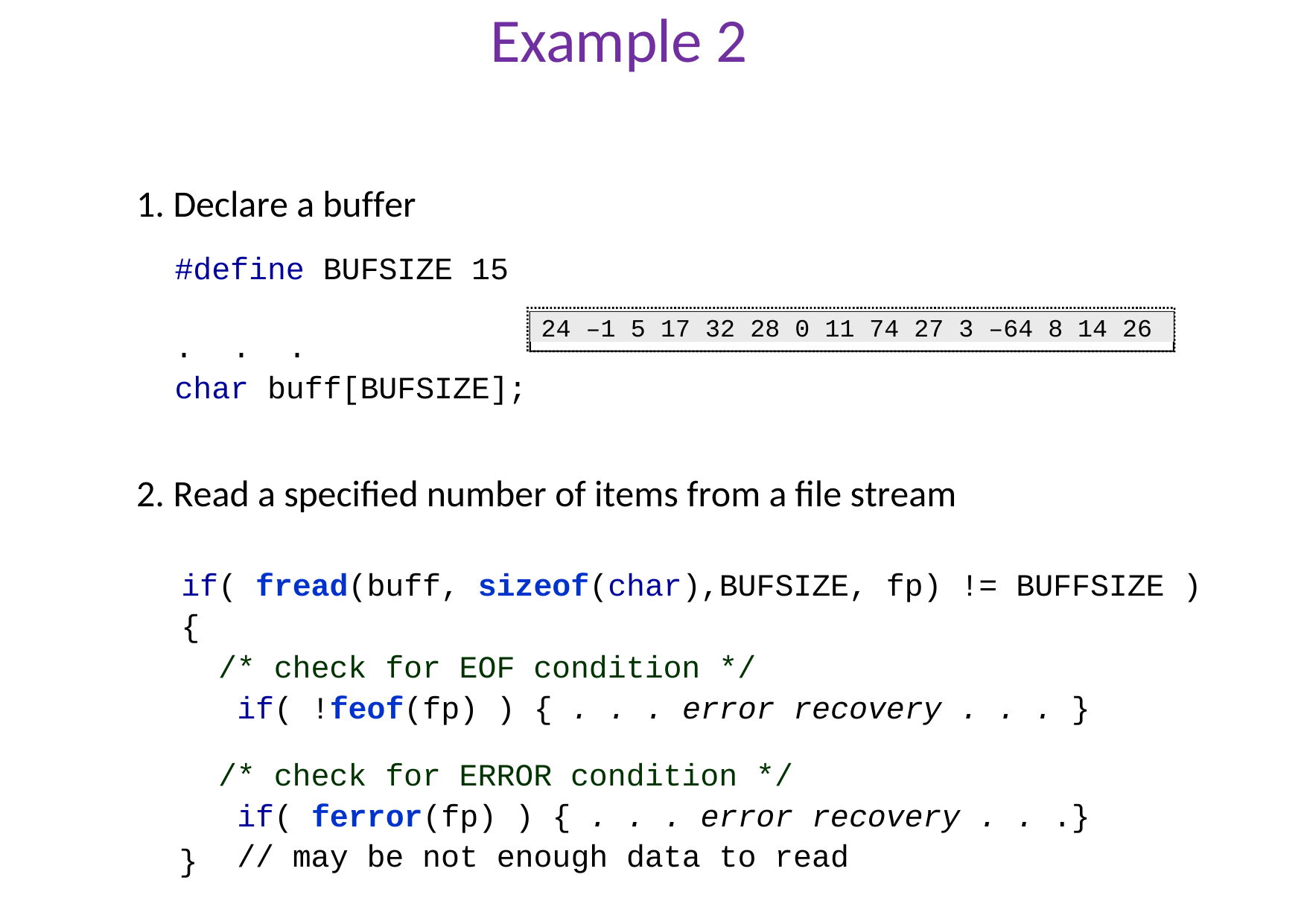

# Example 2
1. Declare a buffer
#define BUFSIZE 15

.	.	.
char buff[BUFSIZE];

24 –1 5 17 32 28 0 11 74 27 3 –64 8 14 26
2. Read a specified number of items from a file stream
if( fread(buff, sizeof(char),BUFSIZE, fp) != BUFFSIZE )
{
/* check for EOF condition */
if( !feof(fp) ) { . . . error recovery . . . }

/* check for ERROR condition */
if( ferror(fp) ) { . . . error recovery . . .}
// may be not enough data to read
}